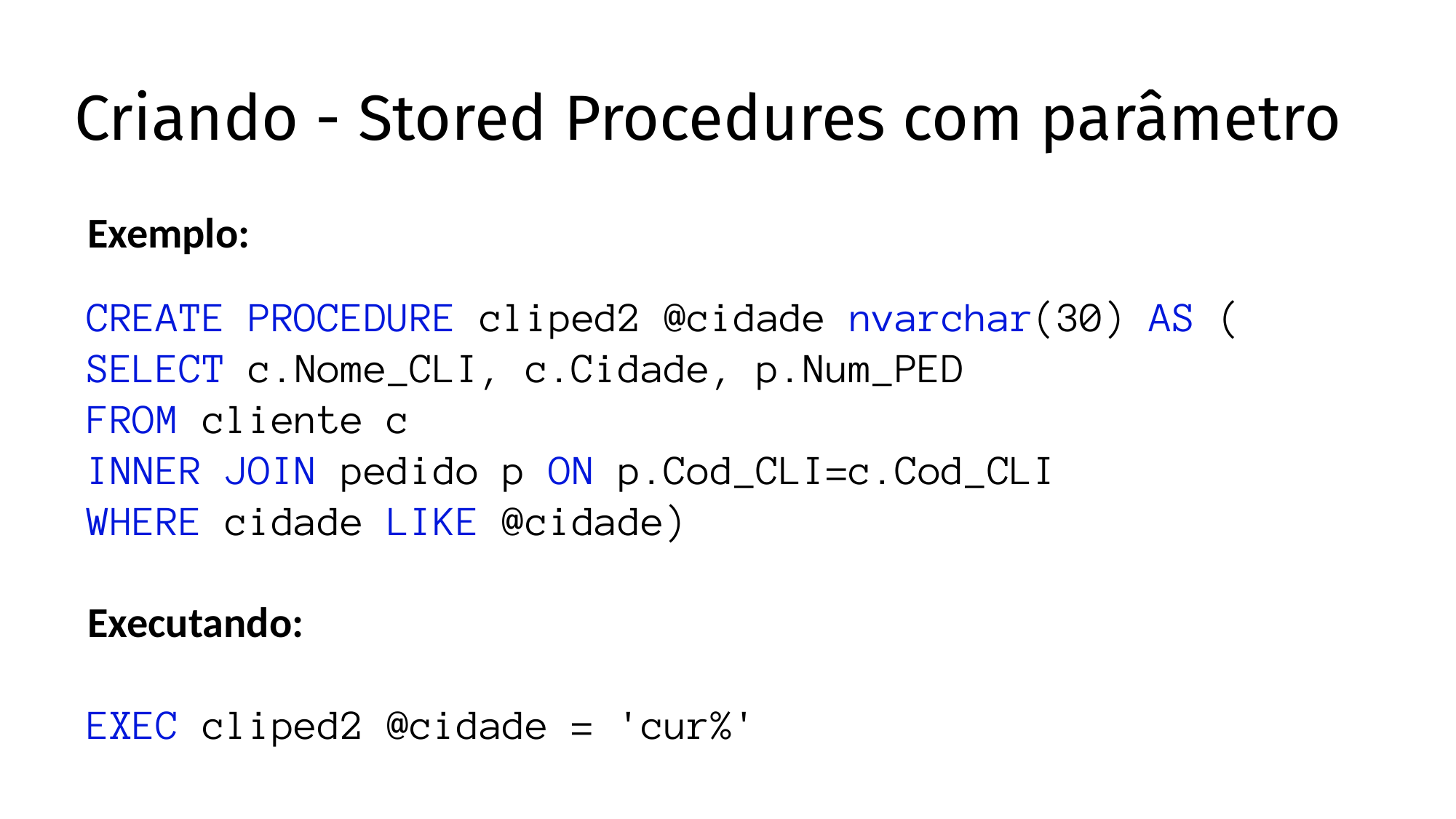

Criando - Stored Procedures com parâmetro
Exemplo:

CREATE PROCEDURE cliped2 @cidade nvarchar(30) AS (
SELECT c.Nome_CLI, c.Cidade, p.Num_PED
FROM cliente c
INNER JOIN pedido p ON p.Cod_CLI=c.Cod_CLI
WHERE cidade LIKE @cidade)

Executando:

EXEC cliped2 @cidade = 'cur%'